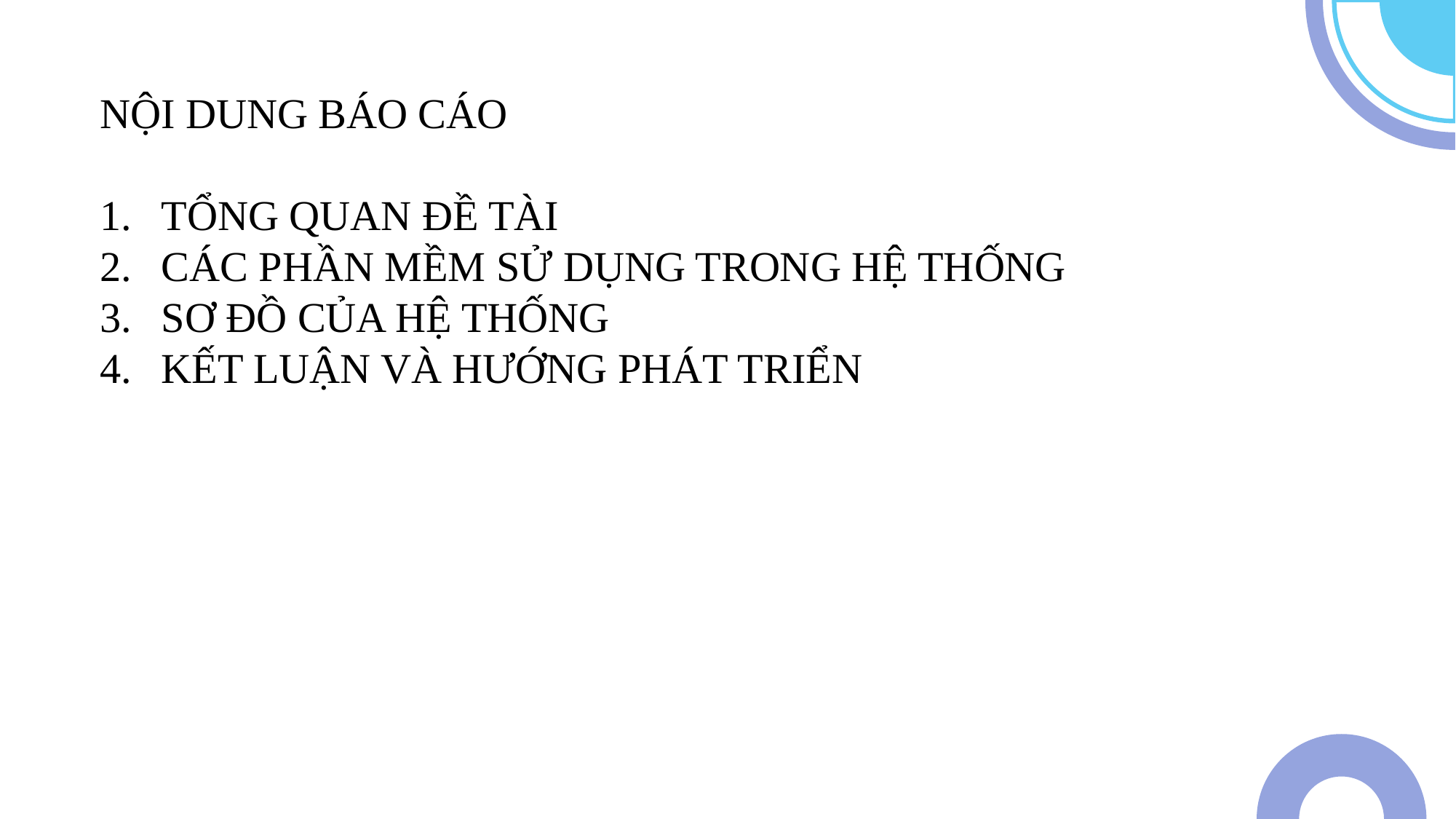

NỘI DUNG BÁO CÁO

TỔNG QUAN ĐỀ TÀI
CÁC PHẦN MỀM SỬ DỤNG TRONG HỆ THỐNG
SƠ ĐỒ CỦA HỆ THỐNG
KẾT LUẬN VÀ HƯỚNG PHÁT TRIỂN